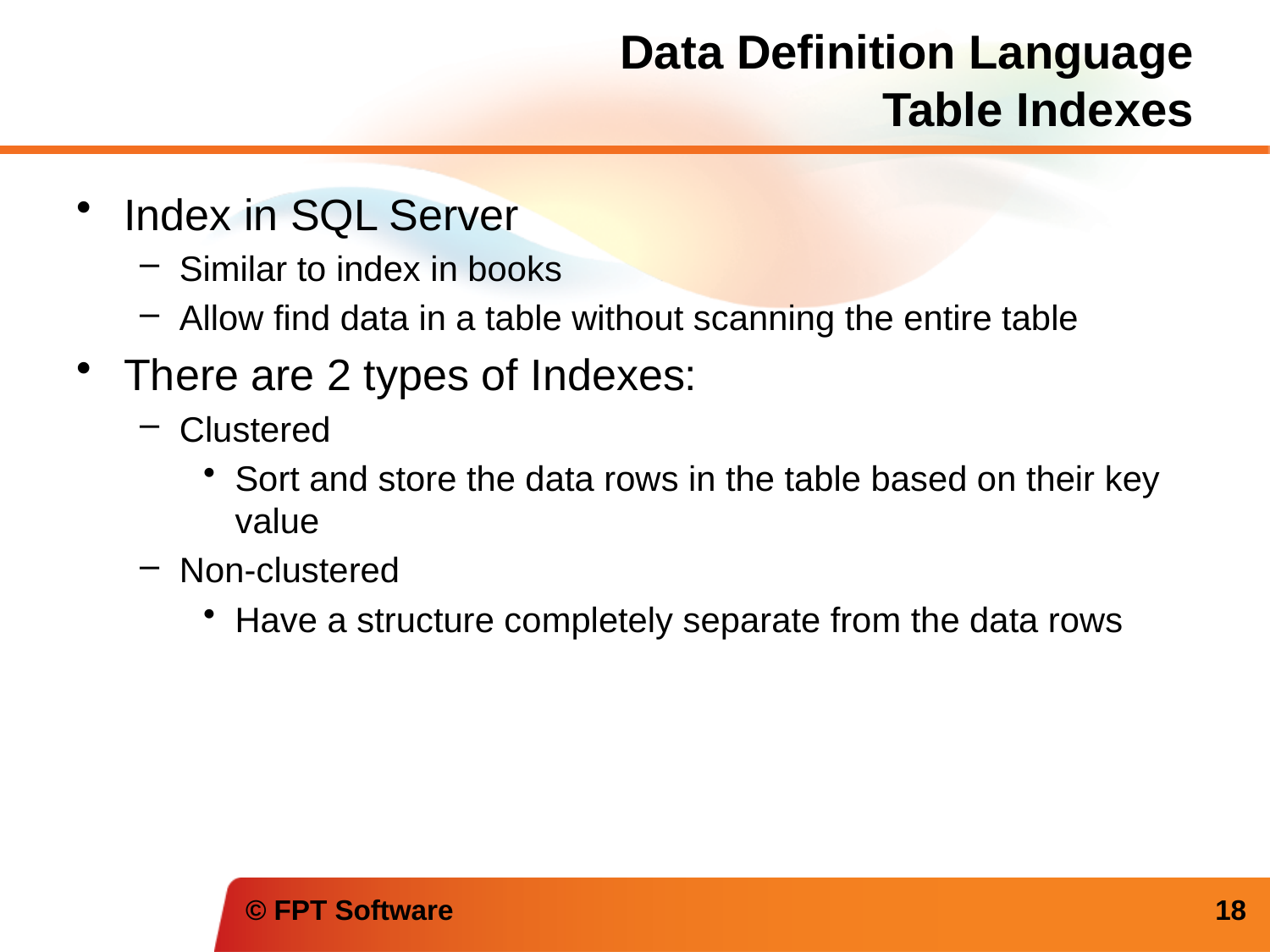

# Data Definition Language Table Indexes
Index in SQL Server
Similar to index in books
Allow find data in a table without scanning the entire table
There are 2 types of Indexes:
Clustered
Sort and store the data rows in the table based on their key value
Non-clustered
Have a structure completely separate from the data rows